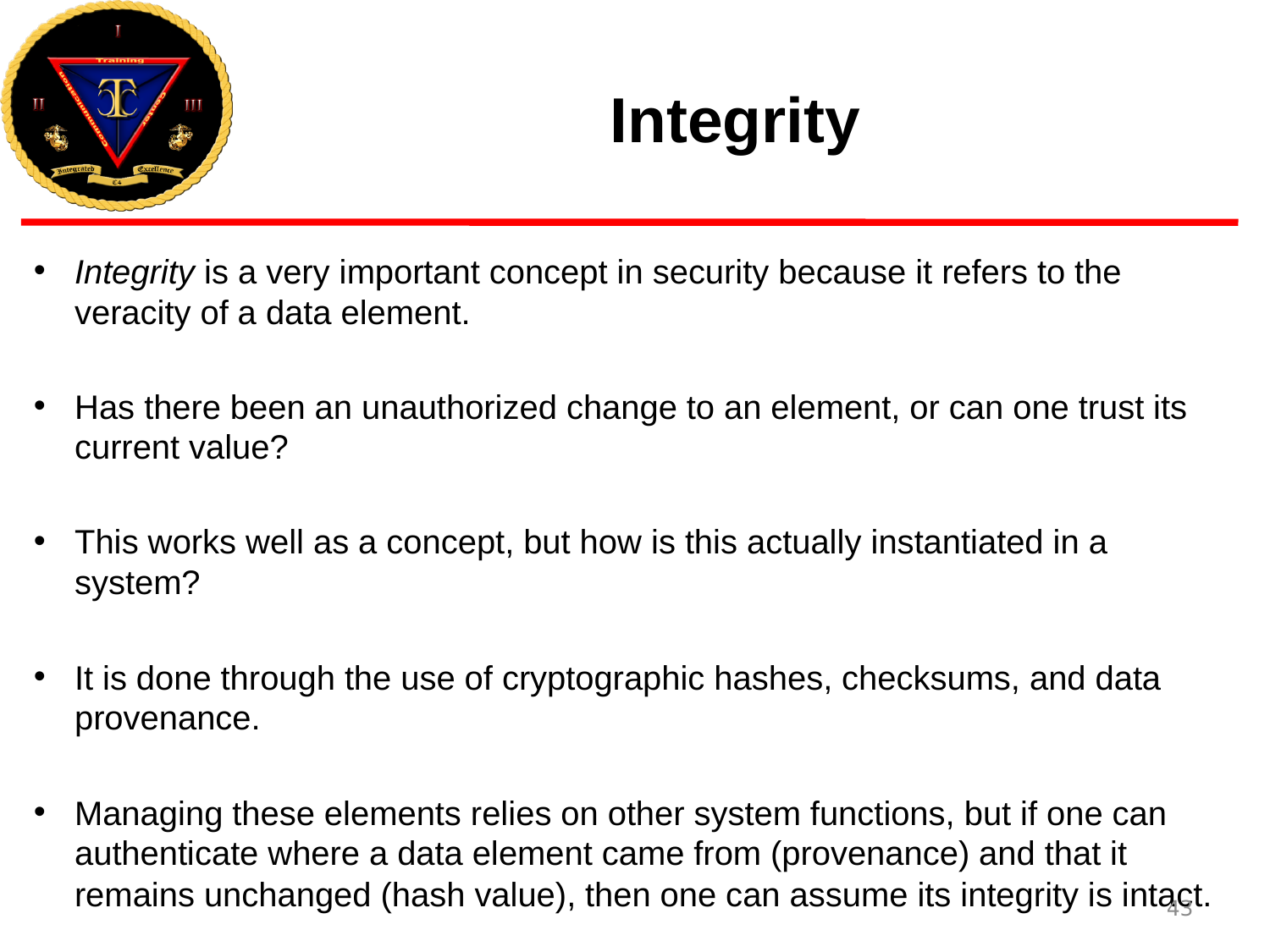

# Integrity
Integrity is a very important concept in security because it refers to the veracity of a data element.

Has there been an unauthorized change to an element, or can one trust its current value?

This works well as a concept, but how is this actually instantiated in a system?

It is done through the use of cryptographic hashes, checksums, and data provenance.

Managing these elements relies on other system functions, but if one can authenticate where a data element came from (provenance) and that it remains unchanged (hash value), then one can assume its integrity is intact.
43